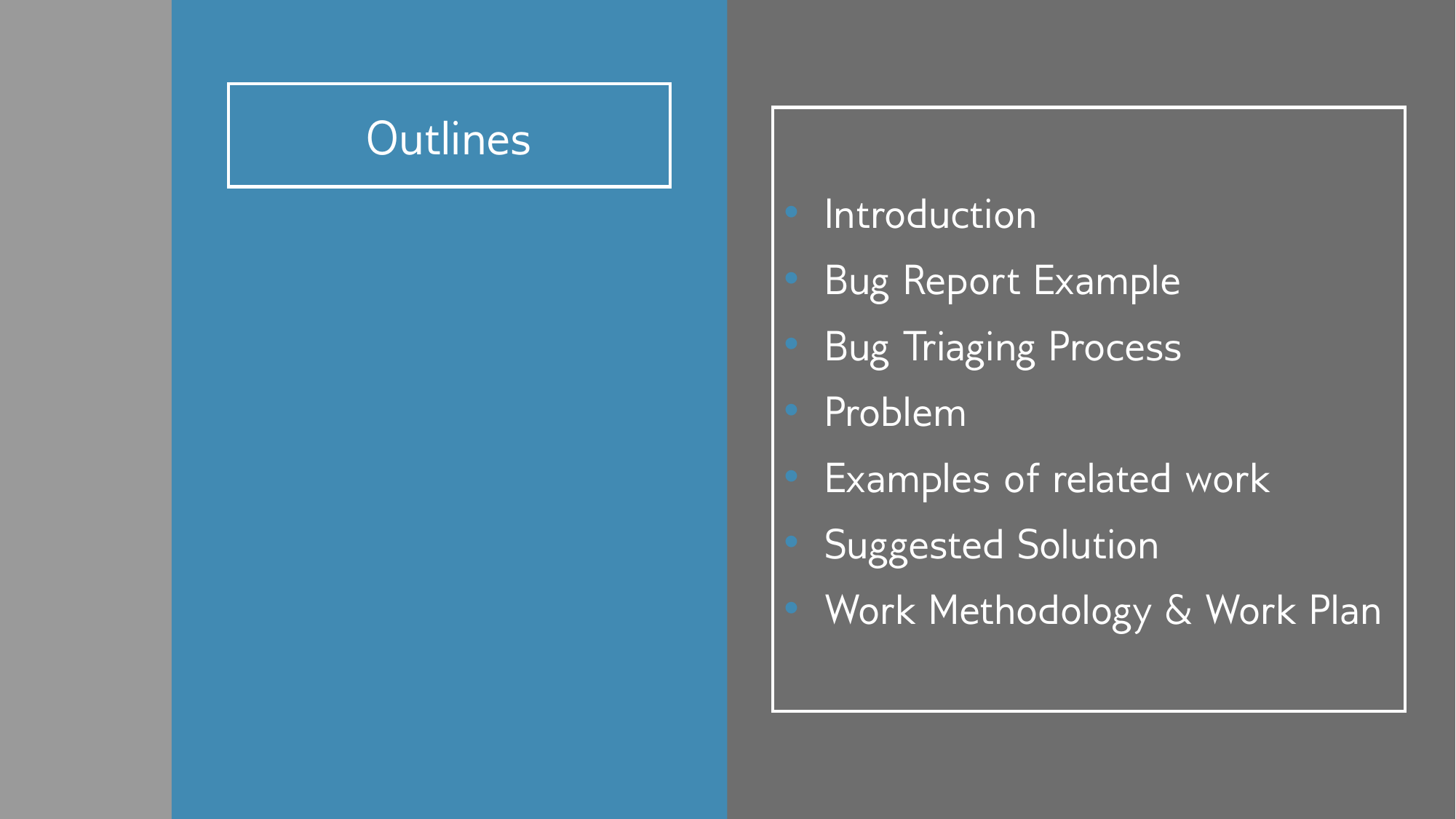

Outlines
Introduction
Bug Report Example
Bug Triaging Process
Problem
Examples of related work
Suggested Solution
Work Methodology & Work Plan